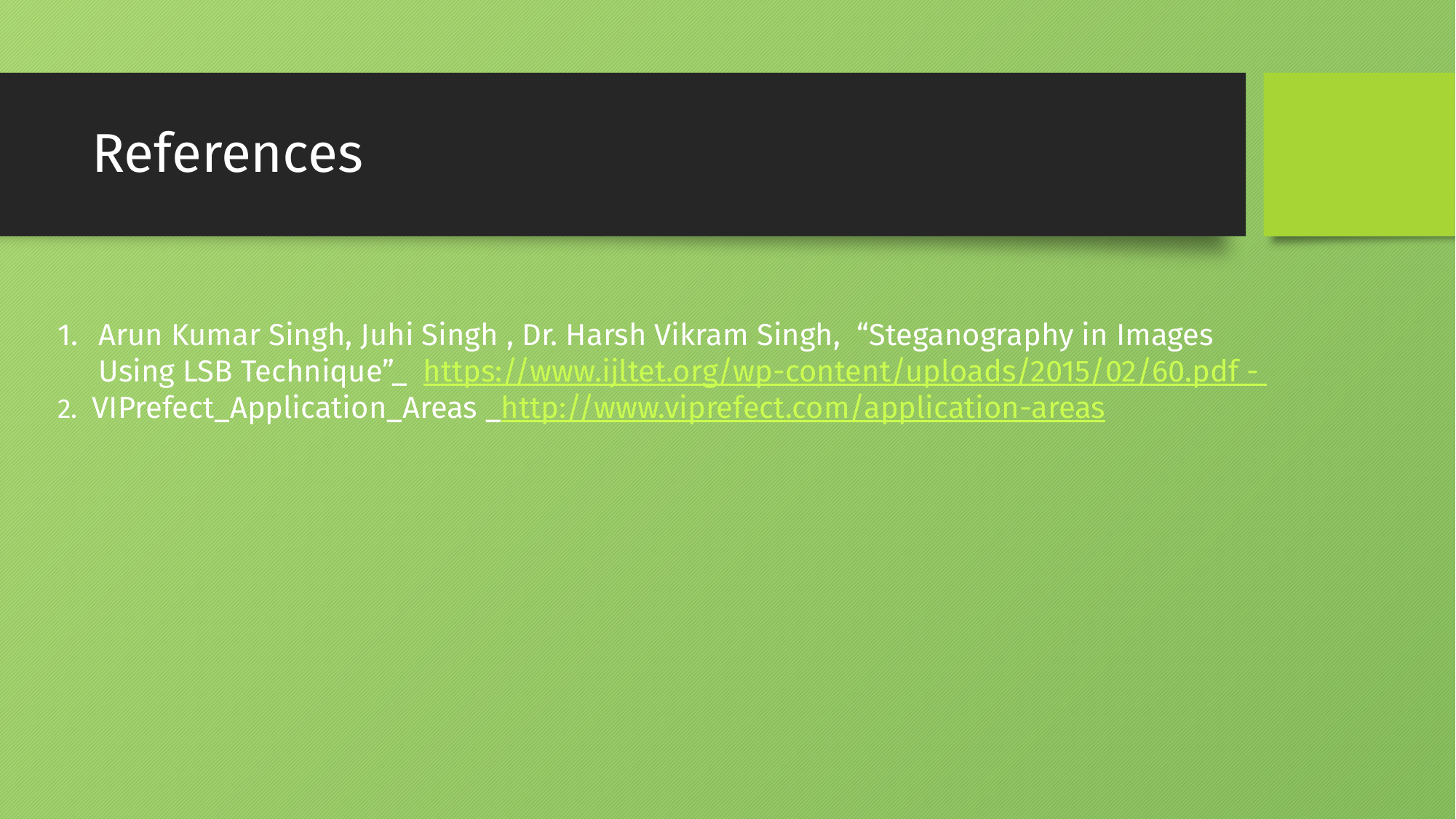

# References
Arun Kumar Singh, Juhi Singh , Dr. Harsh Vikram Singh,  “Steganography in Images Using LSB Technique”_  https://www.ijltet.org/wp-content/uploads/2015/02/60.pdf -
2.  VIPrefect_Application_Areas _http://www.viprefect.com/application-areas